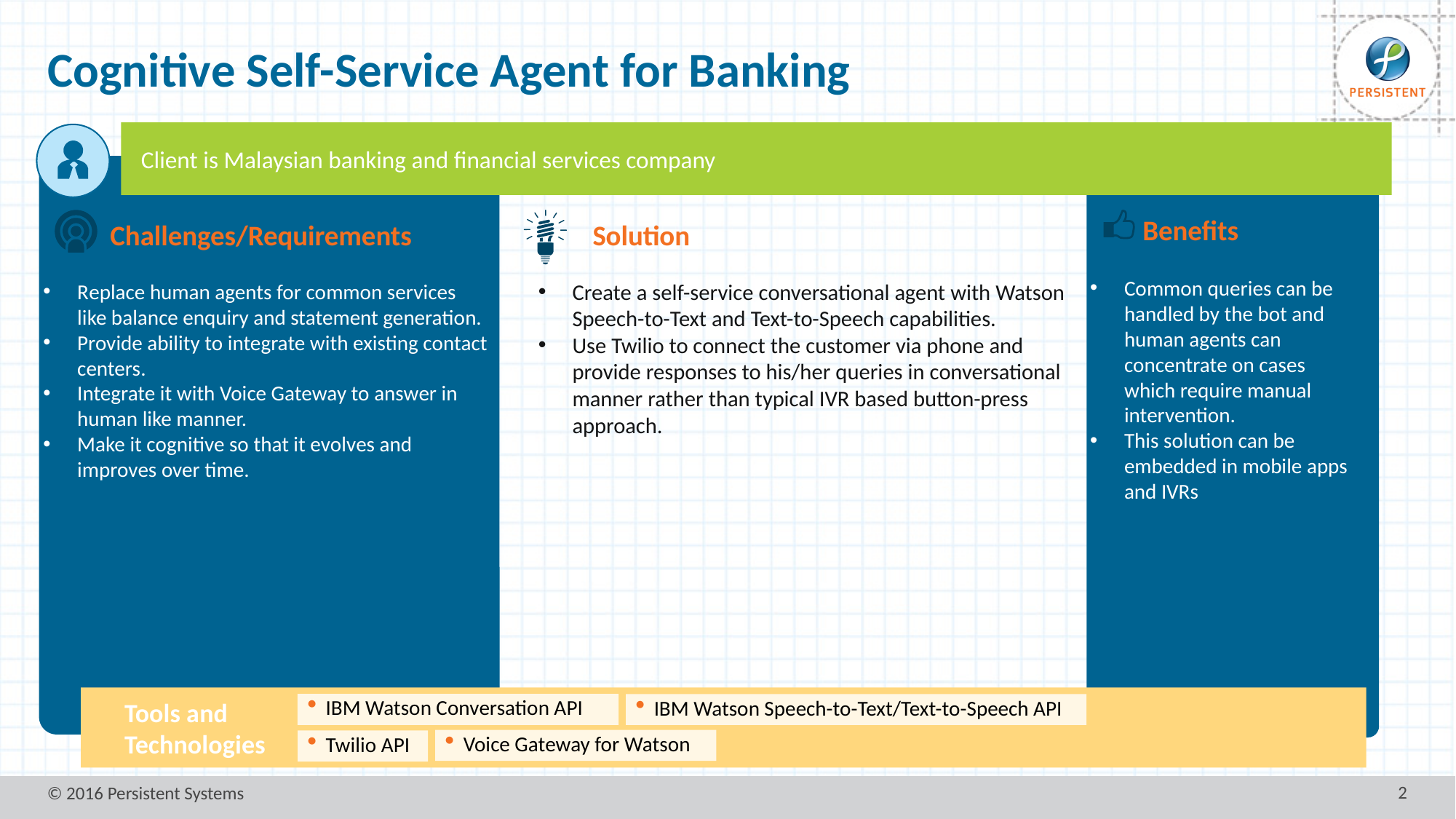

# Cognitive Self-Service Agent for Banking
 Client is Malaysian banking and financial services company

Benefits

Challenges/Requirements
Solution

Common queries can be handled by the bot and human agents can concentrate on cases which require manual intervention.
This solution can be embedded in mobile apps and IVRs

Create a self-service conversational agent with Watson Speech-to-Text and Text-to-Speech capabilities.
Use Twilio to connect the customer via phone and provide responses to his/her queries in conversational manner rather than typical IVR based button-press approach.
Replace human agents for common services like balance enquiry and statement generation.
Provide ability to integrate with existing contact centers.
Integrate it with Voice Gateway to answer in human like manner.
Make it cognitive so that it evolves and improves over time.

Tools and
Technologies
IBM Watson Conversation API
IBM Watson Speech-to-Text/Text-to-Speech API
Voice Gateway for Watson
Twilio API